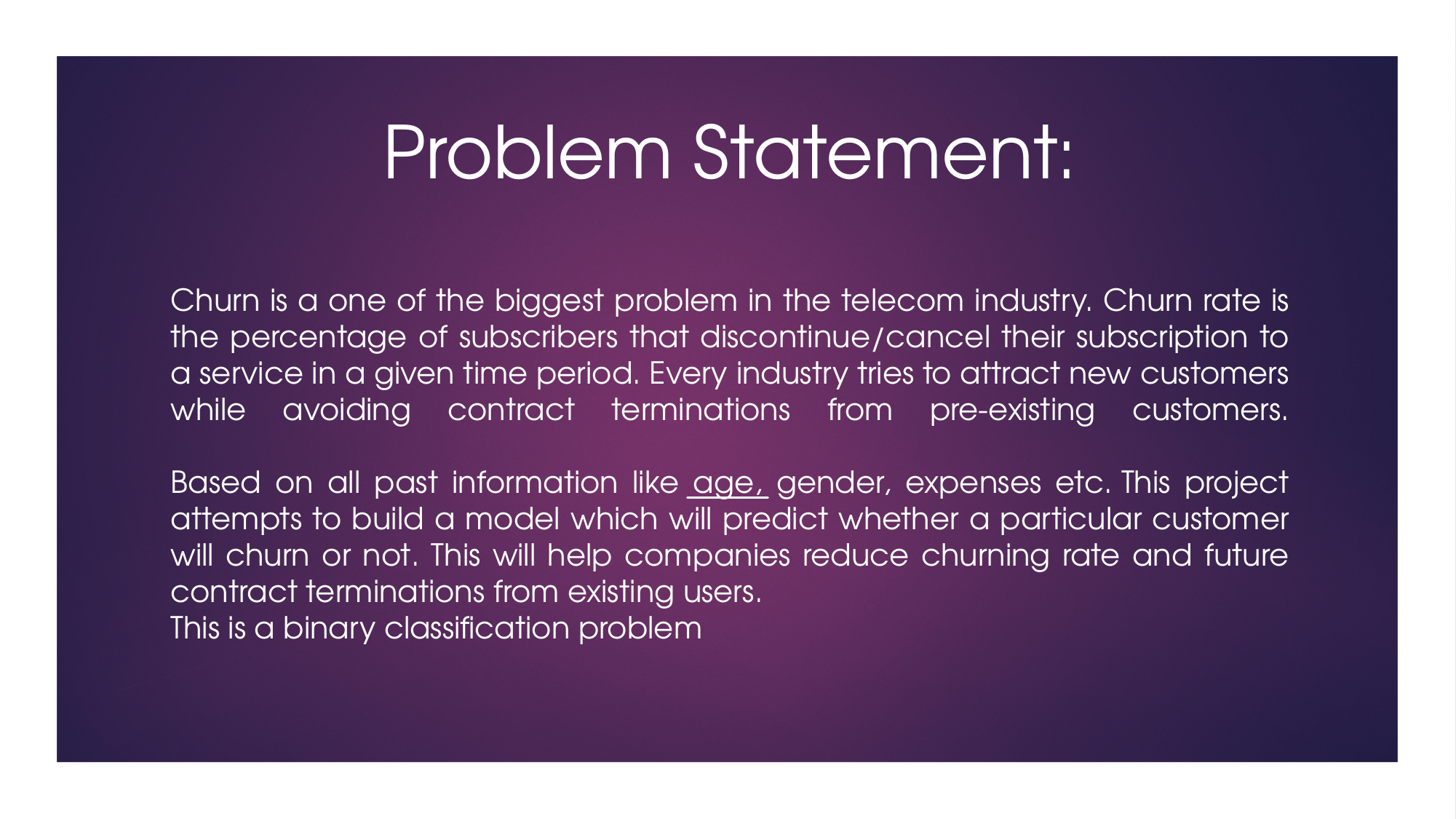

# Problem Statement:
Churn is a one of the biggest problem in the telecom industry. Churn rate is the percentage of subscribers that discontinue/cancel their subscription to a service in a given time period. Every industry tries to attract new customers while avoiding contract terminations from pre-existing customers.
Based on all past information like age, gender, expenses etc. This project attempts to build a model which will predict whether a particular customer will churn or not. This will help companies reduce churning rate and future contract terminations from existing users.
This is a binary classification problem